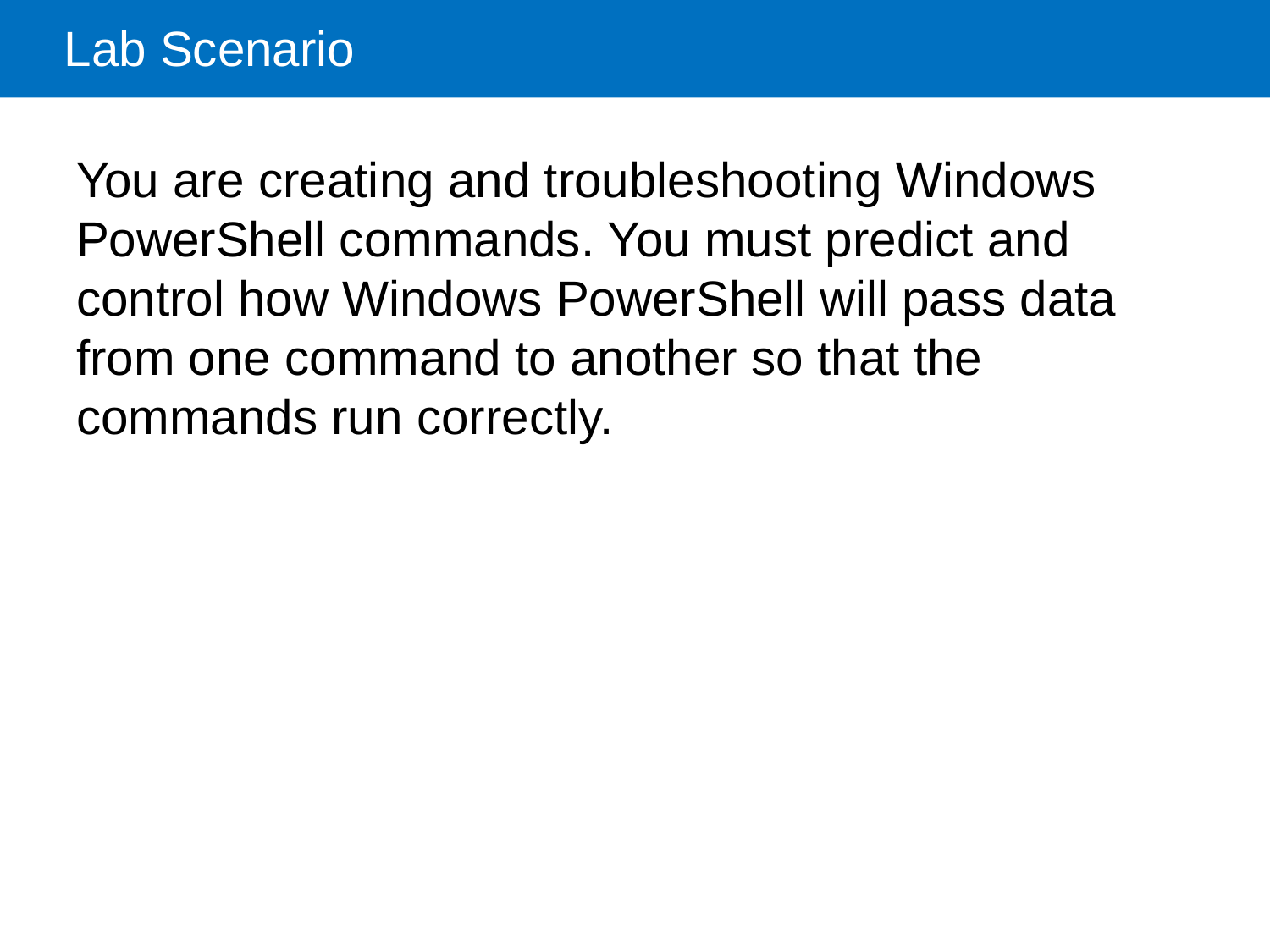

# Lab Scenario
You are creating and troubleshooting Windows PowerShell commands. You must predict and control how Windows PowerShell will pass data from one command to another so that the commands run correctly.